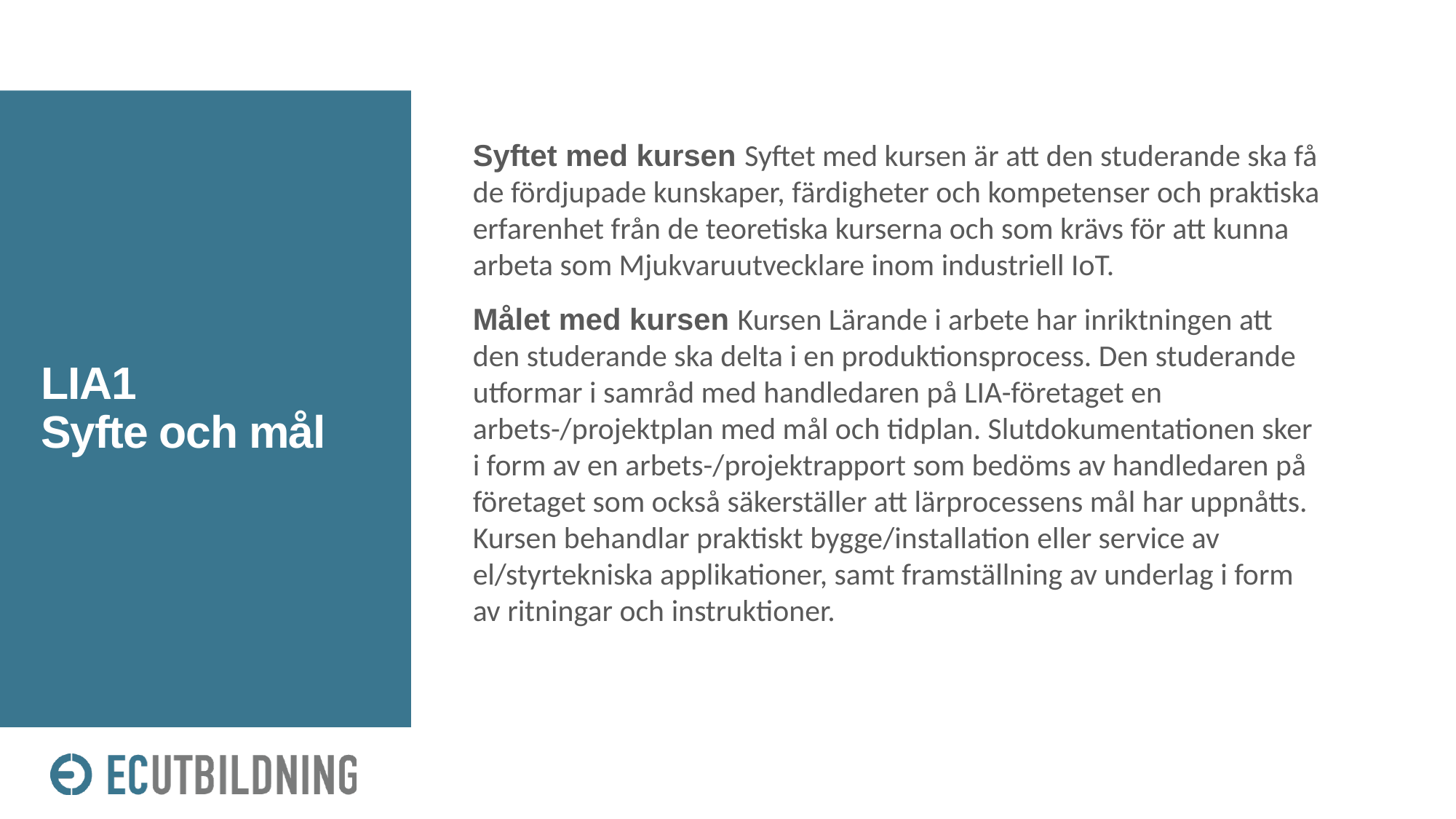

Syftet med kursen Syftet med kursen är att den studerande ska få de fördjupade kunskaper, färdigheter och kompetenser och praktiska erfarenhet från de teoretiska kurserna och som krävs för att kunna arbeta som Mjukvaruutvecklare inom industriell IoT.
Målet med kursen Kursen Lärande i arbete har inriktningen att den studerande ska delta i en produktionsprocess. Den studerande utformar i samråd med handledaren på LIA-företaget en arbets-/projektplan med mål och tidplan. Slutdokumentationen sker i form av en arbets-/projektrapport som bedöms av handledaren på företaget som också säkerställer att lärprocessens mål har uppnåtts. Kursen behandlar praktiskt bygge/installation eller service av el/styrtekniska applikationer, samt framställning av underlag i form av ritningar och instruktioner.

# LIA1 Syfte och mål